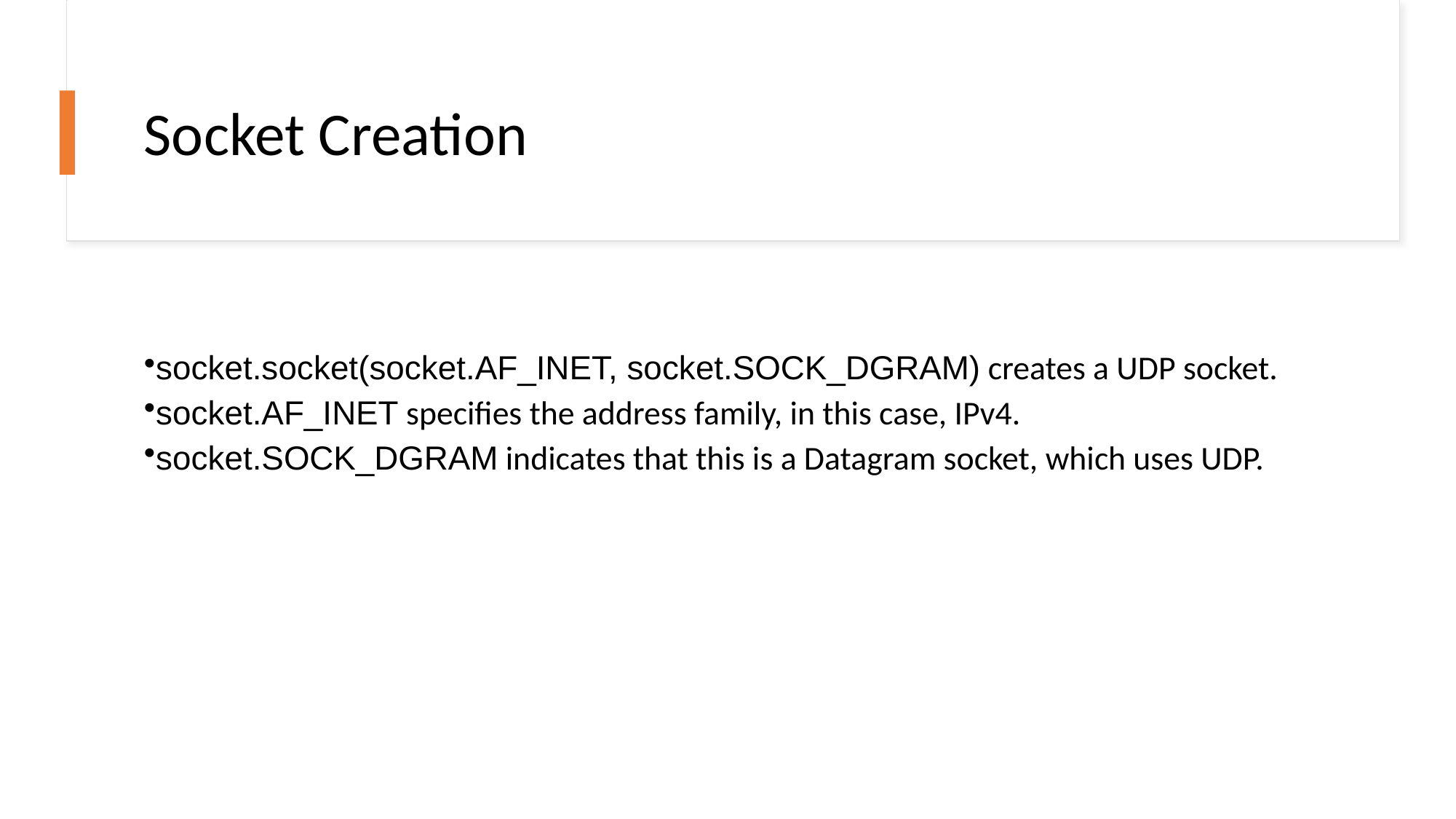

# Socket Creation

socket.socket(socket.AF_INET, socket.SOCK_DGRAM) creates a UDP socket.
socket.AF_INET specifies the address family, in this case, IPv4.
socket.SOCK_DGRAM indicates that this is a Datagram socket, which uses UDP.